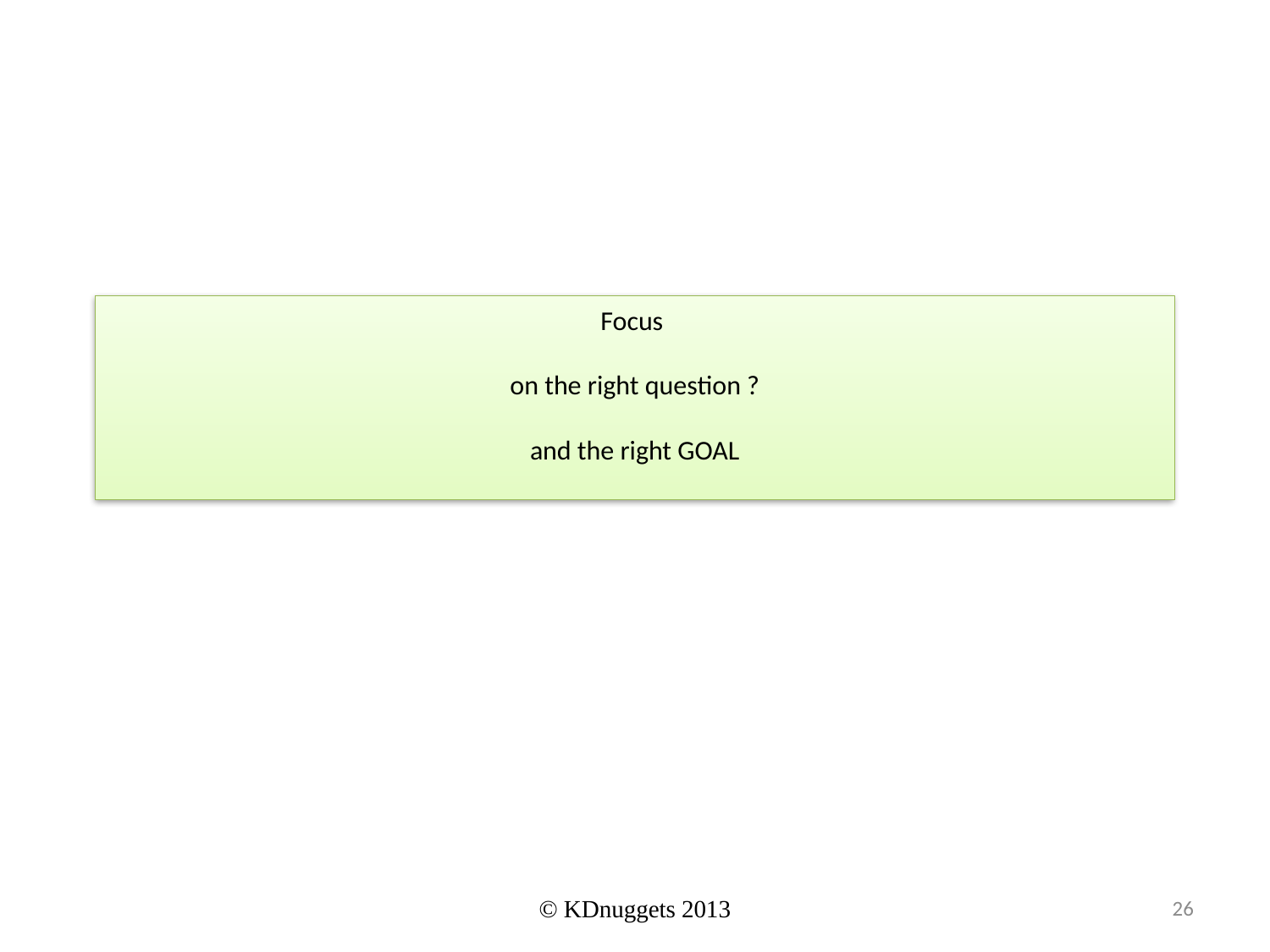

# Focus on the right question ? and the right GOAL
© KDnuggets 2013
26